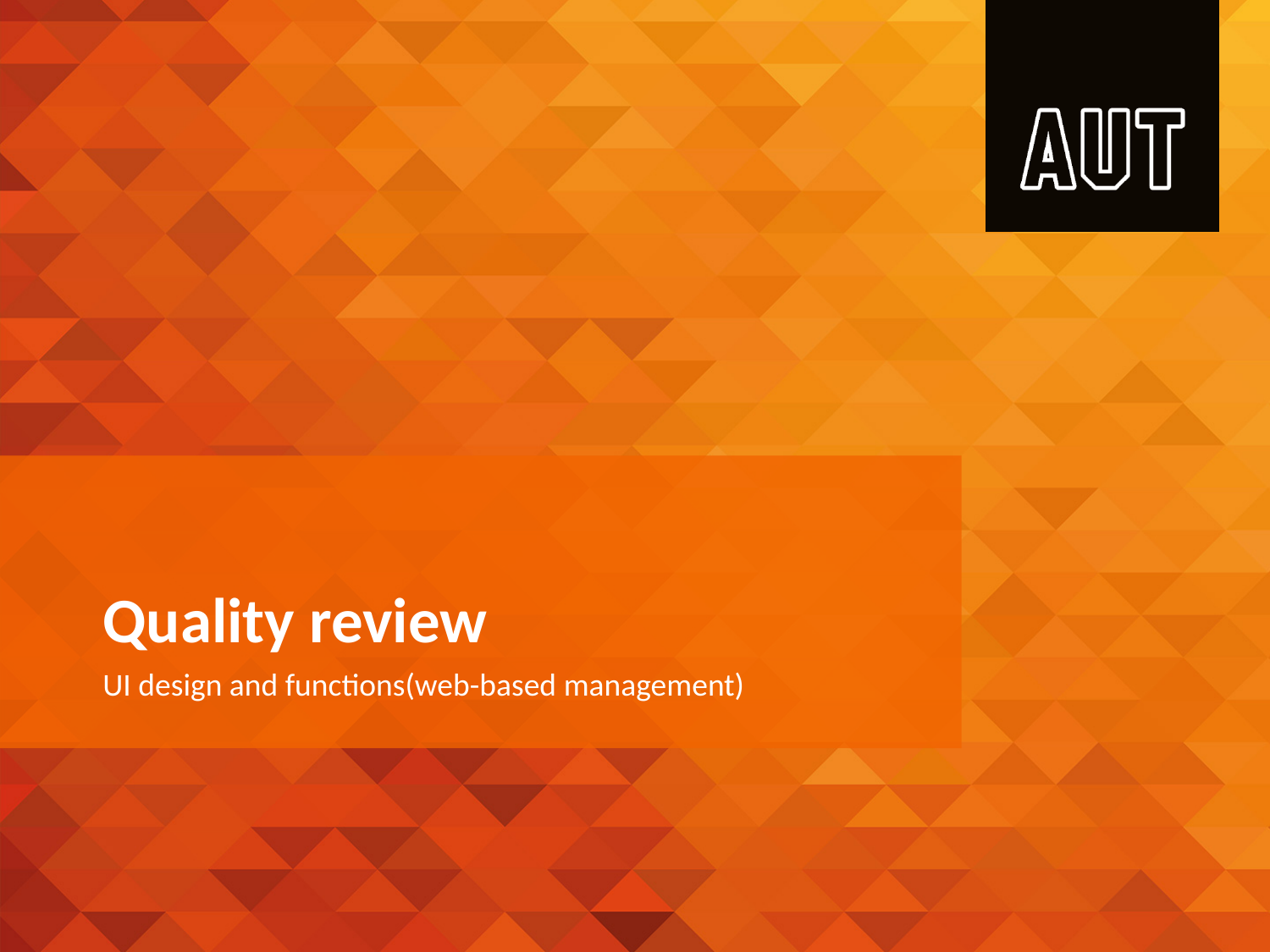

# Quality review
UI design and functions(web-based management)